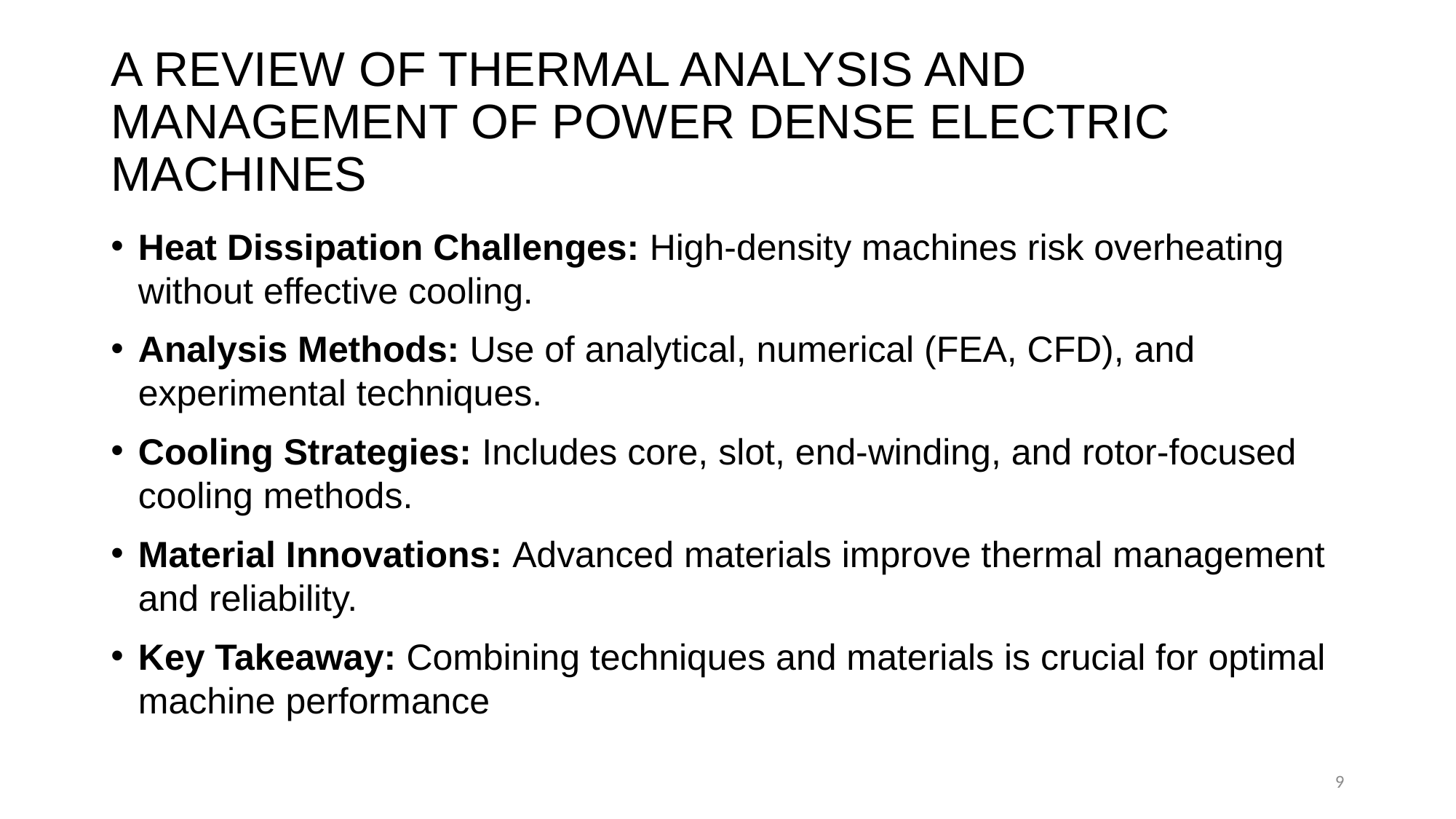

# A REVIEW OF THERMAL ANALYSIS AND MANAGEMENT OF POWER DENSE ELECTRIC MACHINES
Heat Dissipation Challenges: High-density machines risk overheating without effective cooling.
Analysis Methods: Use of analytical, numerical (FEA, CFD), and experimental techniques.
Cooling Strategies: Includes core, slot, end-winding, and rotor-focused cooling methods.
Material Innovations: Advanced materials improve thermal management and reliability.
Key Takeaway: Combining techniques and materials is crucial for optimal machine performance
9